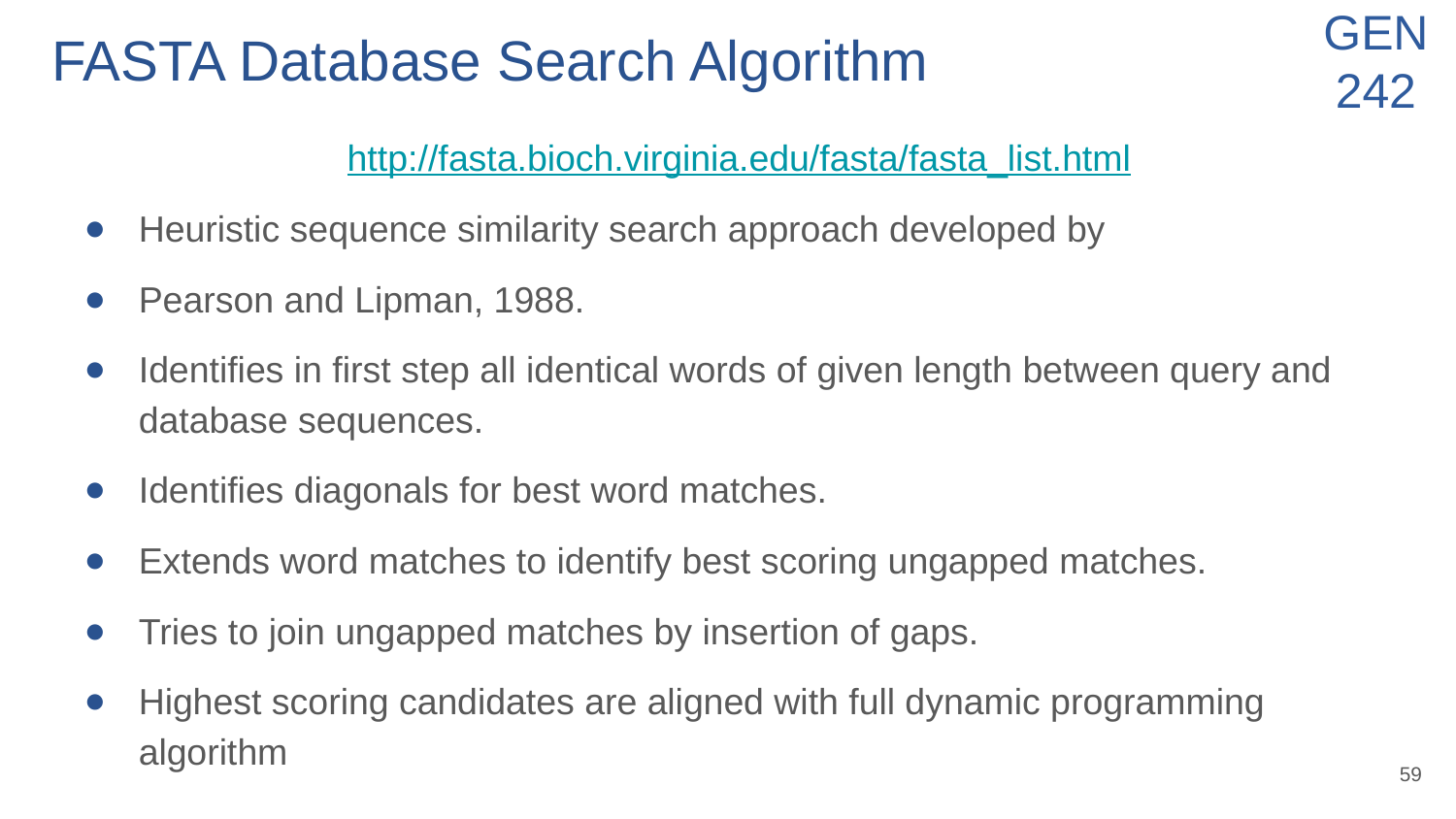

# FASTA Database Search Algorithm
http://fasta.bioch.virginia.edu/fasta/fasta_list.html
Heuristic sequence similarity search approach developed by
Pearson and Lipman, 1988.
Identifies in first step all identical words of given length between query and database sequences.
Identifies diagonals for best word matches.
Extends word matches to identify best scoring ungapped matches.
Tries to join ungapped matches by insertion of gaps.
Highest scoring candidates are aligned with full dynamic programming algorithm
59